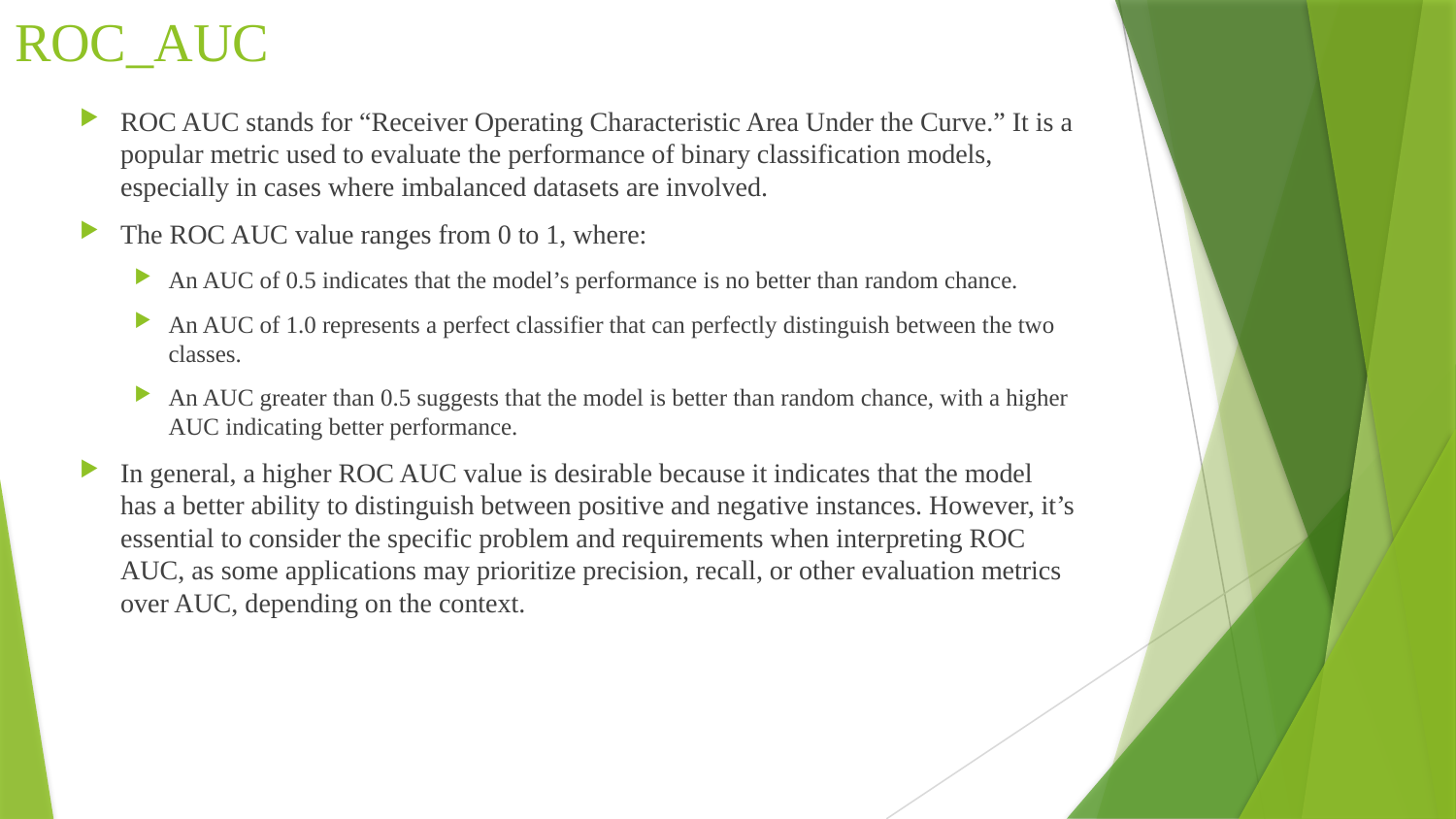

# ROC_AUC
ROC AUC stands for “Receiver Operating Characteristic Area Under the Curve.” It is a popular metric used to evaluate the performance of binary classification models, especially in cases where imbalanced datasets are involved.
The ROC AUC value ranges from 0 to 1, where:
An AUC of 0.5 indicates that the model’s performance is no better than random chance.
An AUC of 1.0 represents a perfect classifier that can perfectly distinguish between the two classes.
An AUC greater than 0.5 suggests that the model is better than random chance, with a higher AUC indicating better performance.
In general, a higher ROC AUC value is desirable because it indicates that the model has a better ability to distinguish between positive and negative instances. However, it’s essential to consider the specific problem and requirements when interpreting ROC AUC, as some applications may prioritize precision, recall, or other evaluation metrics over AUC, depending on the context.